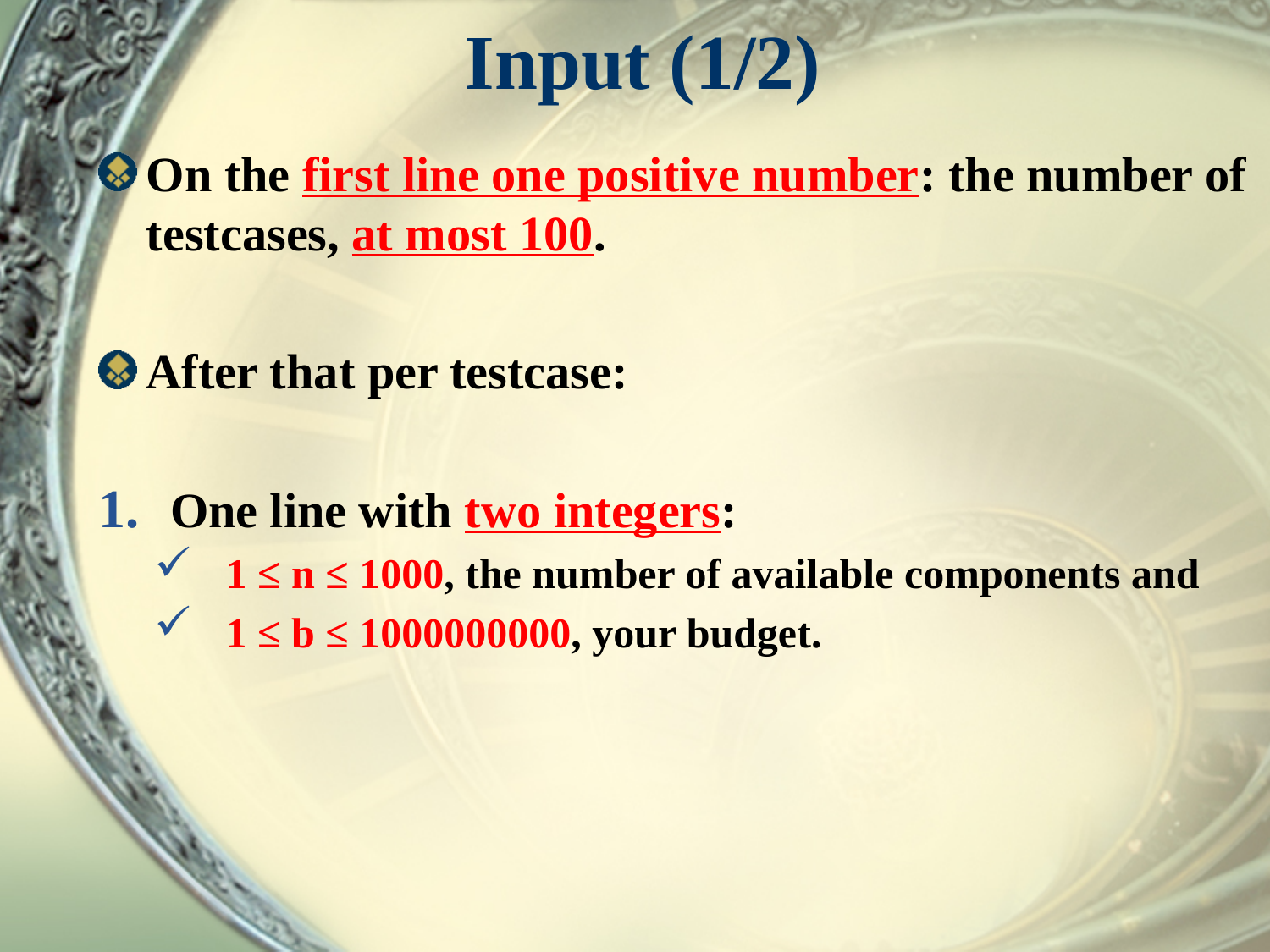

# Input (1/2)
On the first line one positive number: the number of testcases, at most 100.

After that per testcase:

One line with two integers:
1 ≤ n ≤ 1000, the number of available components and
1 ≤ b ≤ 1000000000, your budget.